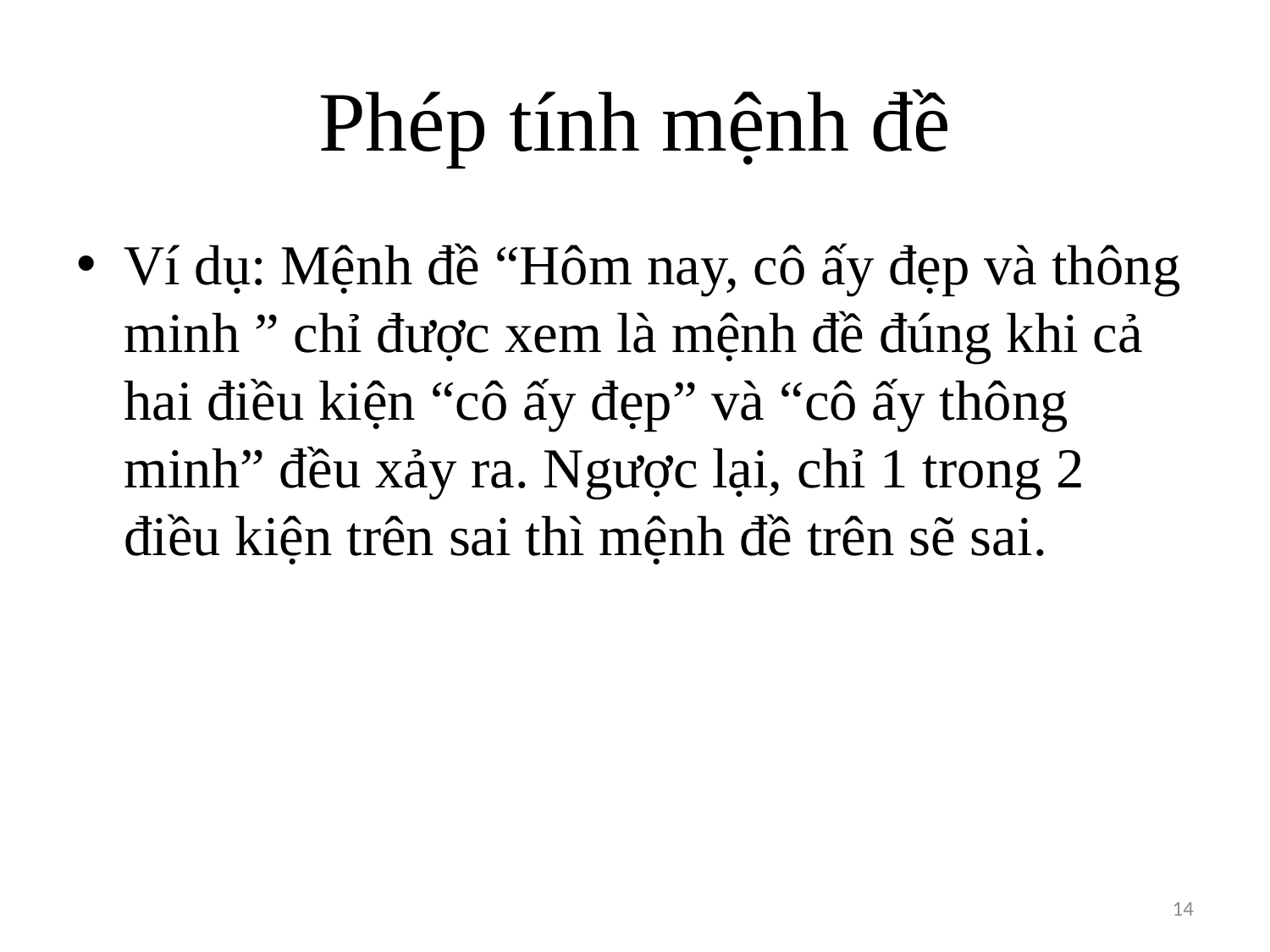

# Phép tính mệnh đề
Ví dụ: Mệnh đề “Hôm nay, cô ấy đẹp và thông minh ” chỉ được xem là mệnh đề đúng khi cả hai điều kiện “cô ấy đẹp” và “cô ấy thông minh” đều xảy ra. Ngược lại, chỉ 1 trong 2 điều kiện trên sai thì mệnh đề trên sẽ sai.
14